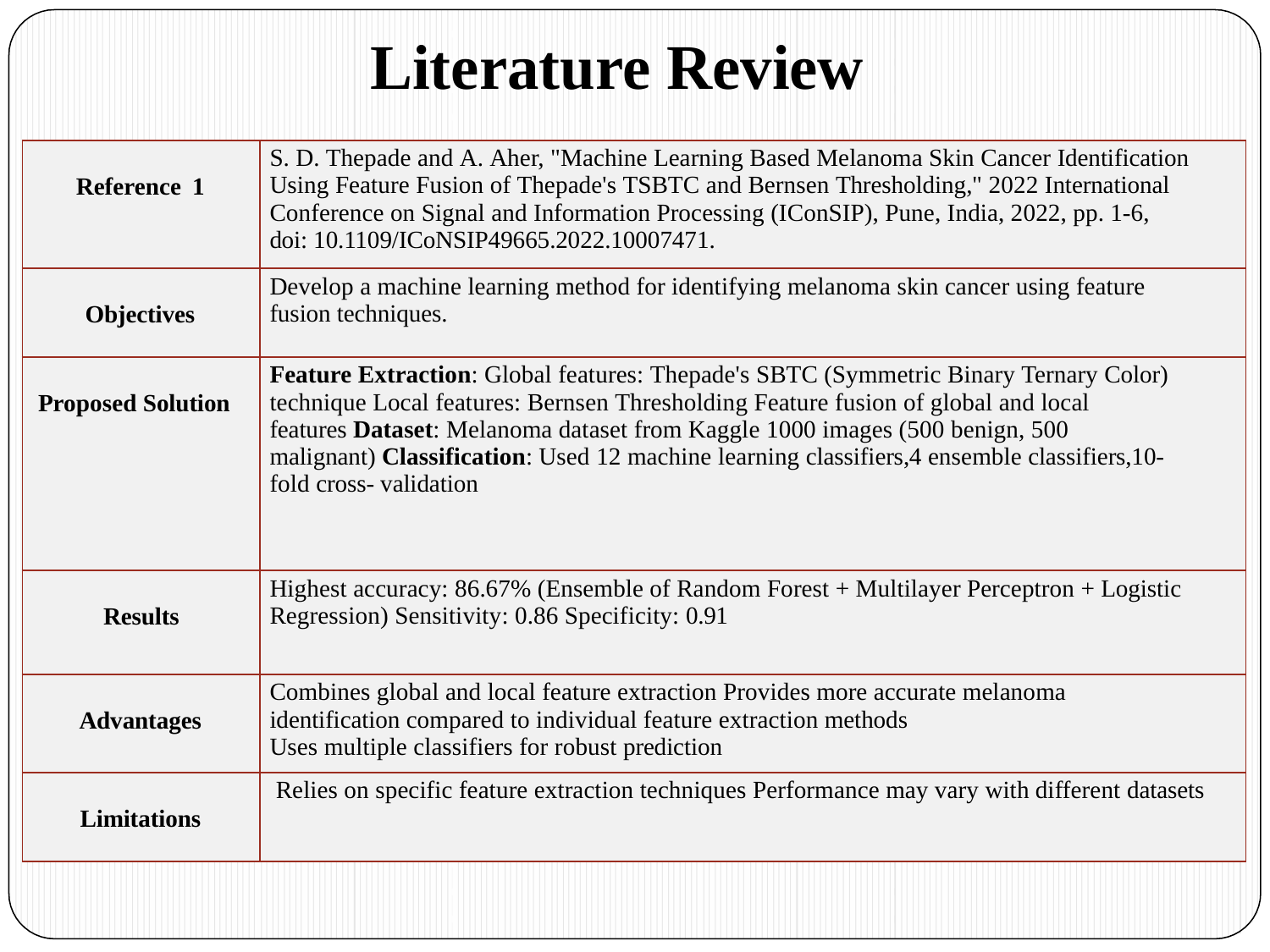

# Literature Review
| Reference 1 | S. D. Thepade and A. Aher, "Machine Learning Based Melanoma Skin Cancer Identification Using Feature Fusion of Thepade's TSBTC and Bernsen Thresholding," 2022 International Conference on Signal and Information Processing (IConSIP), Pune, India, 2022, pp. 1-6, doi: 10.1109/ICoNSIP49665.2022.10007471. |
| --- | --- |
| Objectives | Develop a machine learning method for identifying melanoma skin cancer using feature fusion techniques. |
| Proposed Solution | Feature Extraction: Global features: Thepade's SBTC (Symmetric Binary Ternary Color) technique Local features: Bernsen Thresholding Feature fusion of global and local features Dataset: Melanoma dataset from Kaggle 1000 images (500 benign, 500 malignant) Classification: Used 12 machine learning classifiers,4 ensemble classifiers,10-fold cross- validation |
| Results | Highest accuracy: 86.67% (Ensemble of Random Forest + Multilayer Perceptron + Logistic Regression) Sensitivity: 0.86 Specificity: 0.91 |
| Advantages | Combines global and local feature extraction Provides more accurate melanoma identification compared to individual feature extraction methods Uses multiple classifiers for robust prediction |
| Limitations | Relies on specific feature extraction techniques Performance may vary with different datasets |